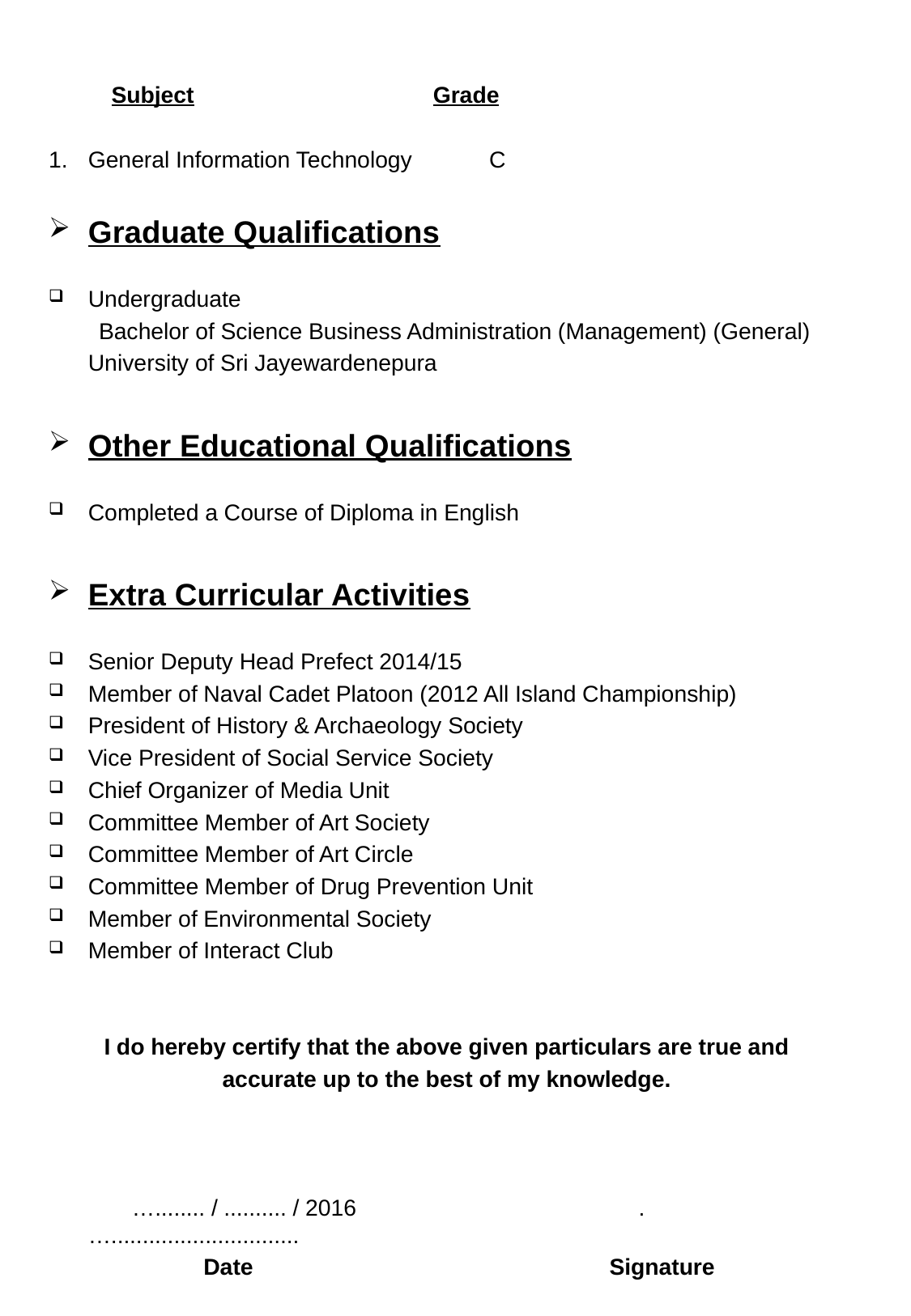

Subject			                        Grade

General Information Technology		  C

Graduate Qualifications

Undergraduate
        Bachelor of Science Business Administration (Management) (General)
	University of Sri Jayewardenepura

Other Educational Qualifications

Completed a Course of Diploma in English

Extra Curricular Activities

Senior Deputy Head Prefect 2014/15
Member of Naval Cadet Platoon (2012 All Island Championship)
President of History & Archaeology Society
Vice President of Social Service Society
Chief Organizer of Media Unit
Committee Member of Art Society
Committee Member of Art Circle
Committee Member of Drug Prevention Unit
Member of Environmental Society
Member of Interact Club

I do hereby certify that the above given particulars are true and
accurate up to the best of my knowledge.

	       …........ / .......... / 2016                                             .…..............................
    Date                              		                Signature